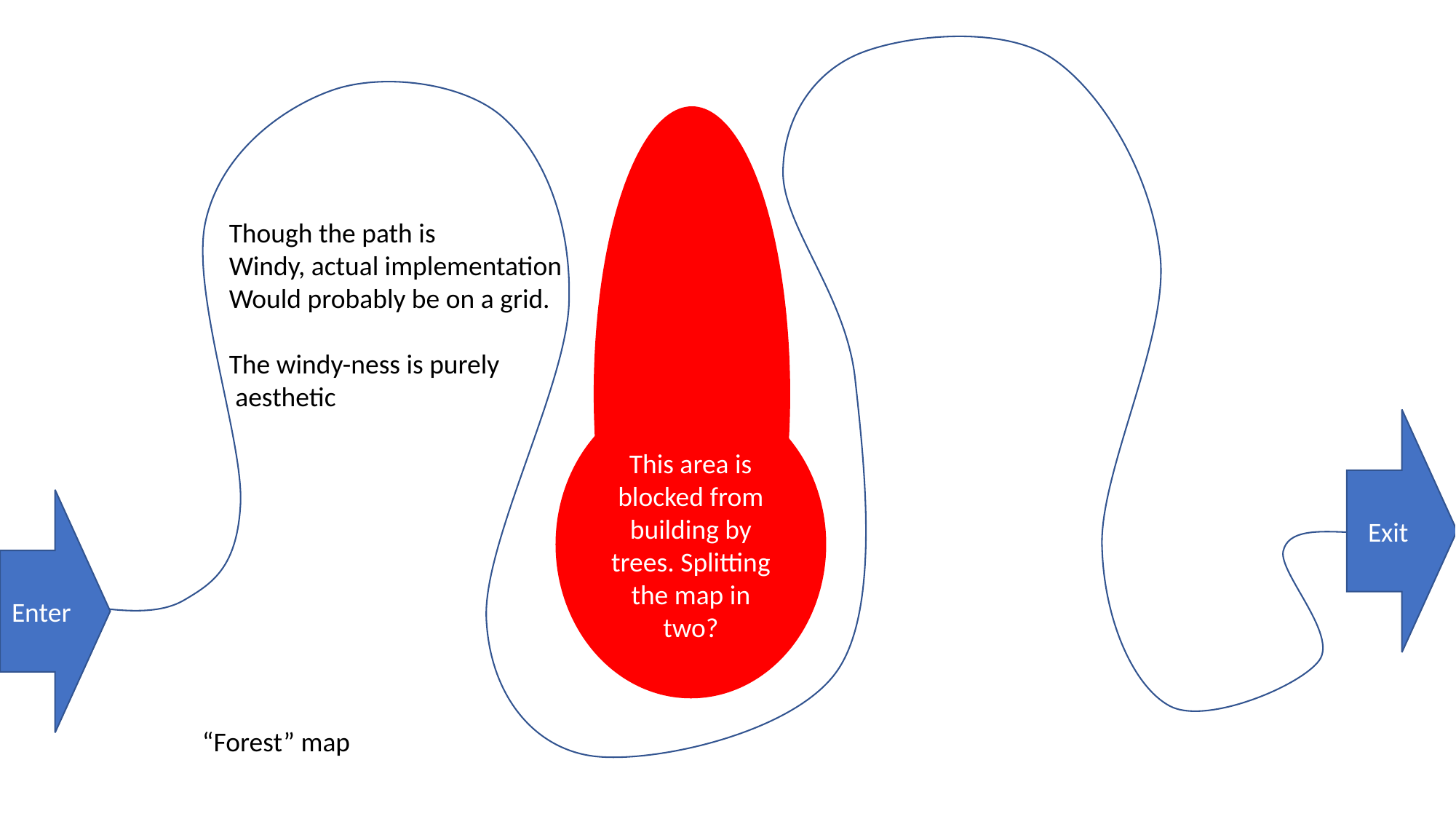

Though the path is
Windy, actual implementation
Would probably be on a grid.

The windy-ness is purely
 aesthetic
This area is blocked from building by trees. Splitting the map in two?
Exit
Enter
“Forest” map